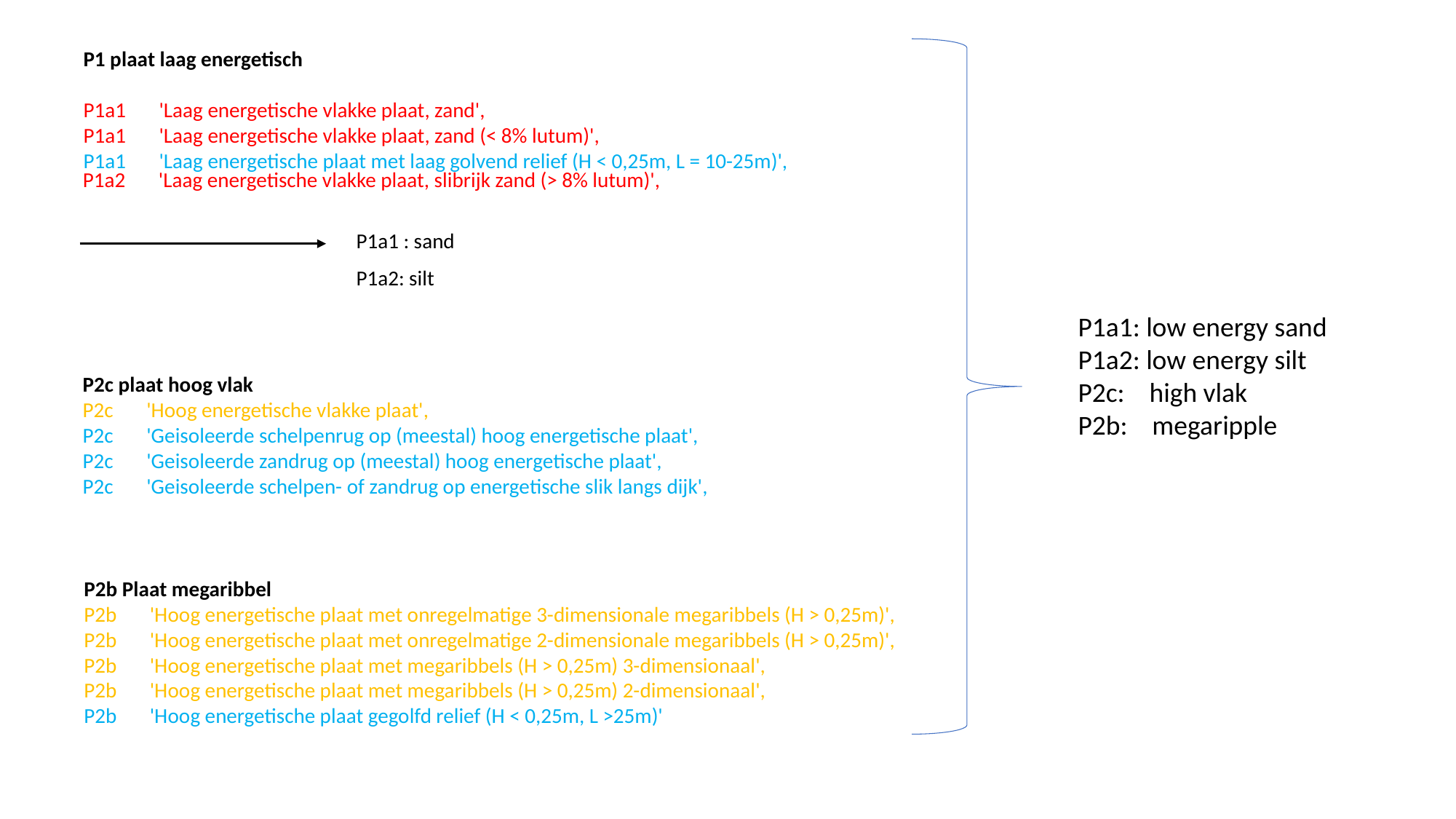

P1 plaat laag energetisch

P1a1       'Laag energetische vlakke plaat, zand',
P1a1       'Laag energetische vlakke plaat, zand (< 8% lutum)',
P1a1       'Laag energetische plaat met laag golvend relief (H < 0,25m, L = 10-25m)',

P1a2       'Laag energetische vlakke plaat, slibrijk zand (> 8% lutum)',

P1a1 : sand
P1a2: silt
P1a1: low energy sand
P1a2: low energy silt
P2c:    high vlak
P2b:    megaripple
P2c plaat hoog vlak
P2c       'Hoog energetische vlakke plaat',
P2c       'Geisoleerde schelpenrug op (meestal) hoog energetische plaat',
P2c       'Geisoleerde zandrug op (meestal) hoog energetische plaat',
P2c       'Geisoleerde schelpen- of zandrug op energetische slik langs dijk',

P2b Plaat megaribbel
P2b       'Hoog energetische plaat met onregelmatige 3-dimensionale megaribbels (H > 0,25m)',
P2b       'Hoog energetische plaat met onregelmatige 2-dimensionale megaribbels (H > 0,25m)',
P2b       'Hoog energetische plaat met megaribbels (H > 0,25m) 3-dimensionaal',
P2b       'Hoog energetische plaat met megaribbels (H > 0,25m) 2-dimensionaal',
P2b       'Hoog energetische plaat gegolfd relief (H < 0,25m, L >25m)'